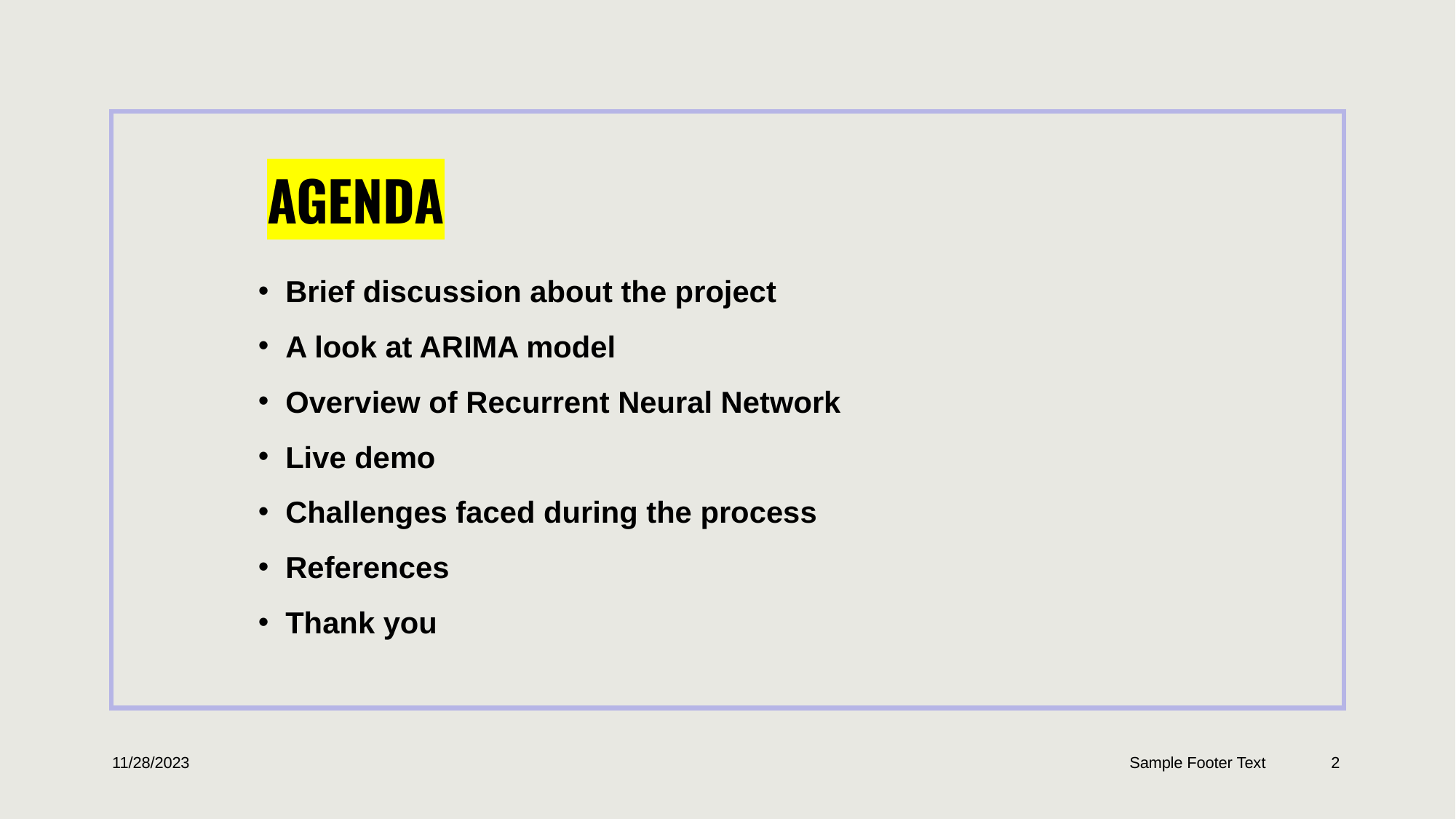

# AGENDA
Brief discussion about the project
A look at ARIMA model
Overview of Recurrent Neural Network
Live demo
Challenges faced during the process
References
Thank you

11/28/2023
Sample Footer Text
2